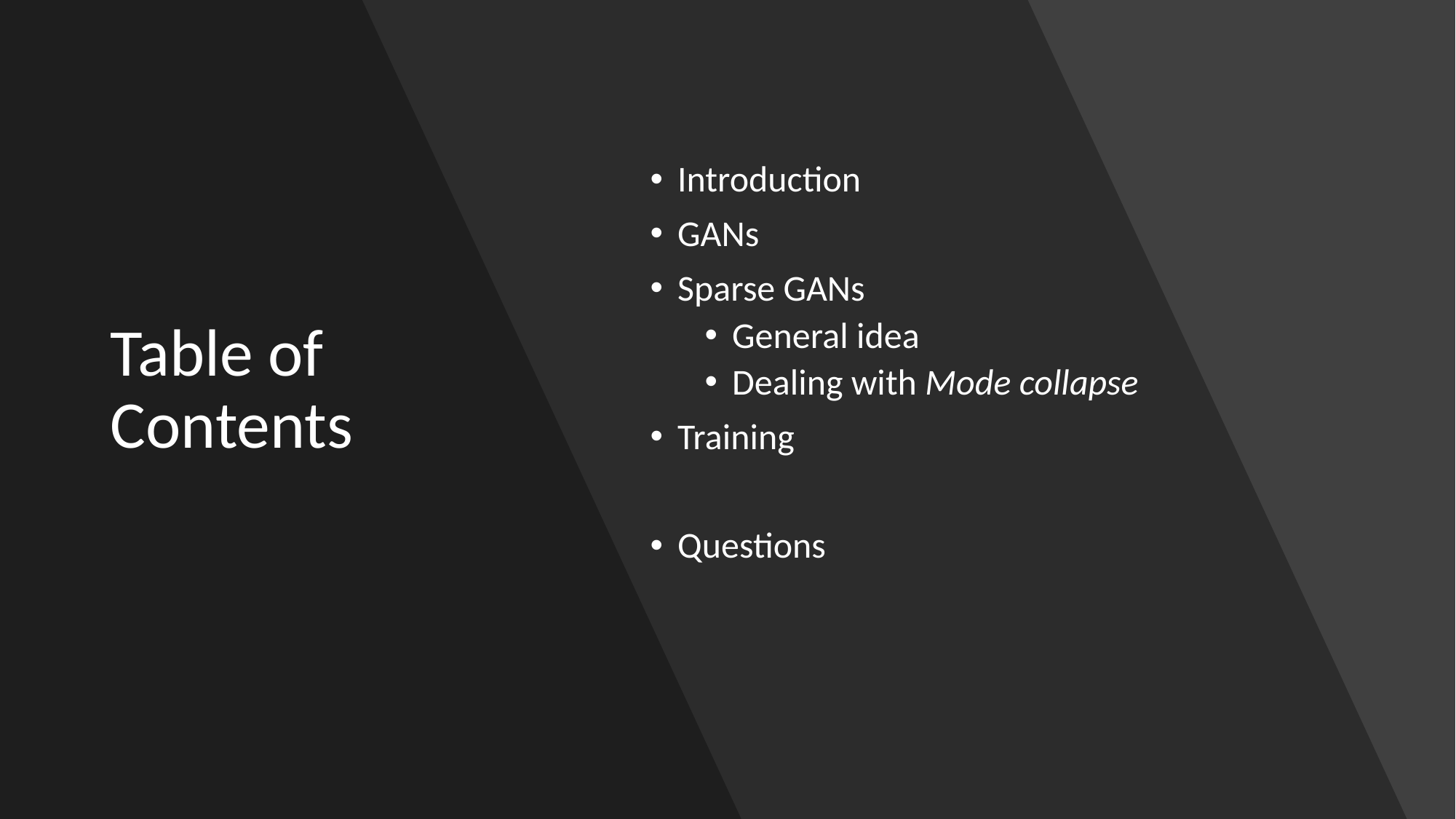

# Table of Contents
Introduction
GANs
Sparse GANs
General idea
Dealing with Mode collapse
Training

Questions